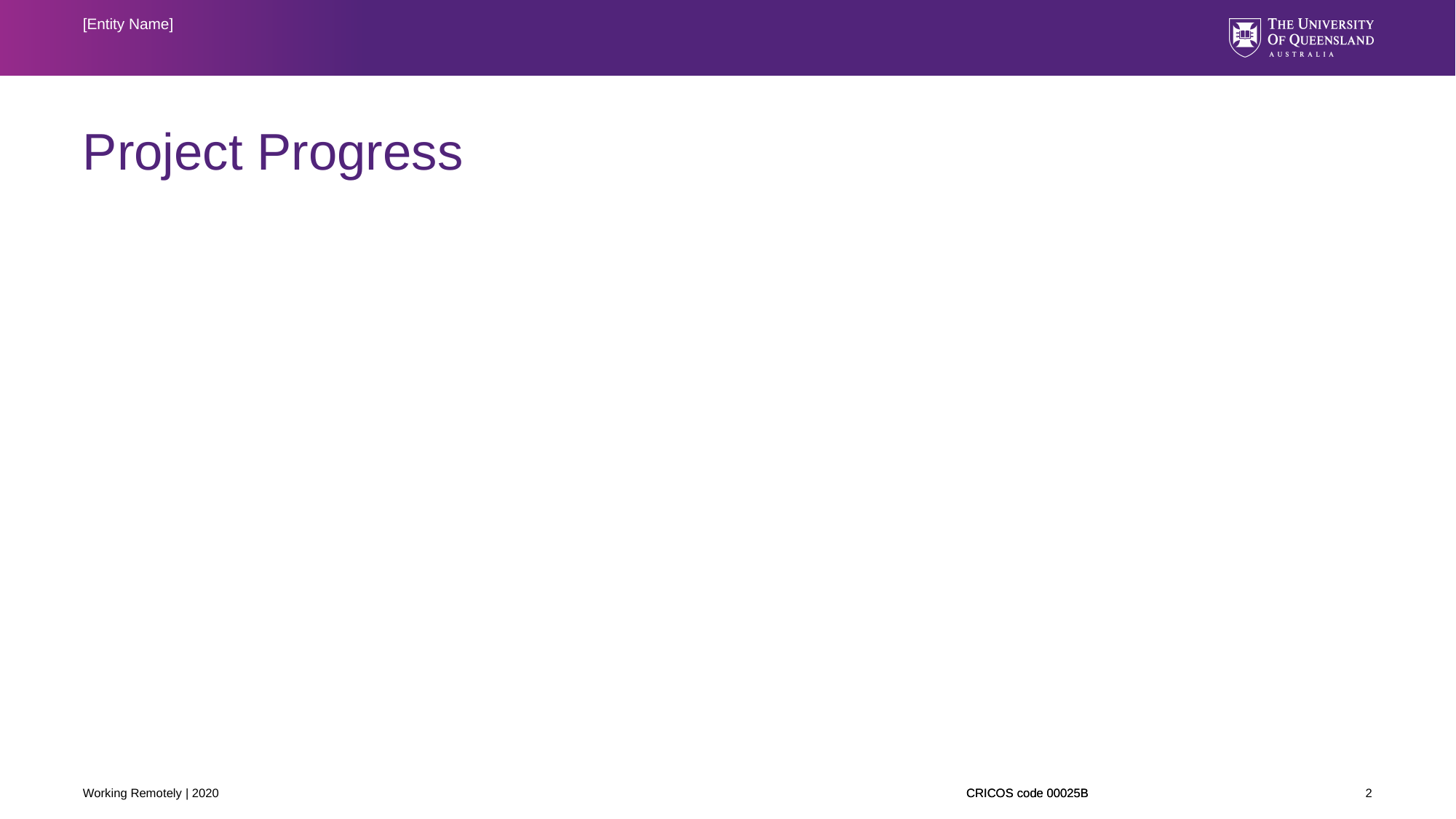

[Entity Name]
# Project Progress

Working Remotely | 2020
2